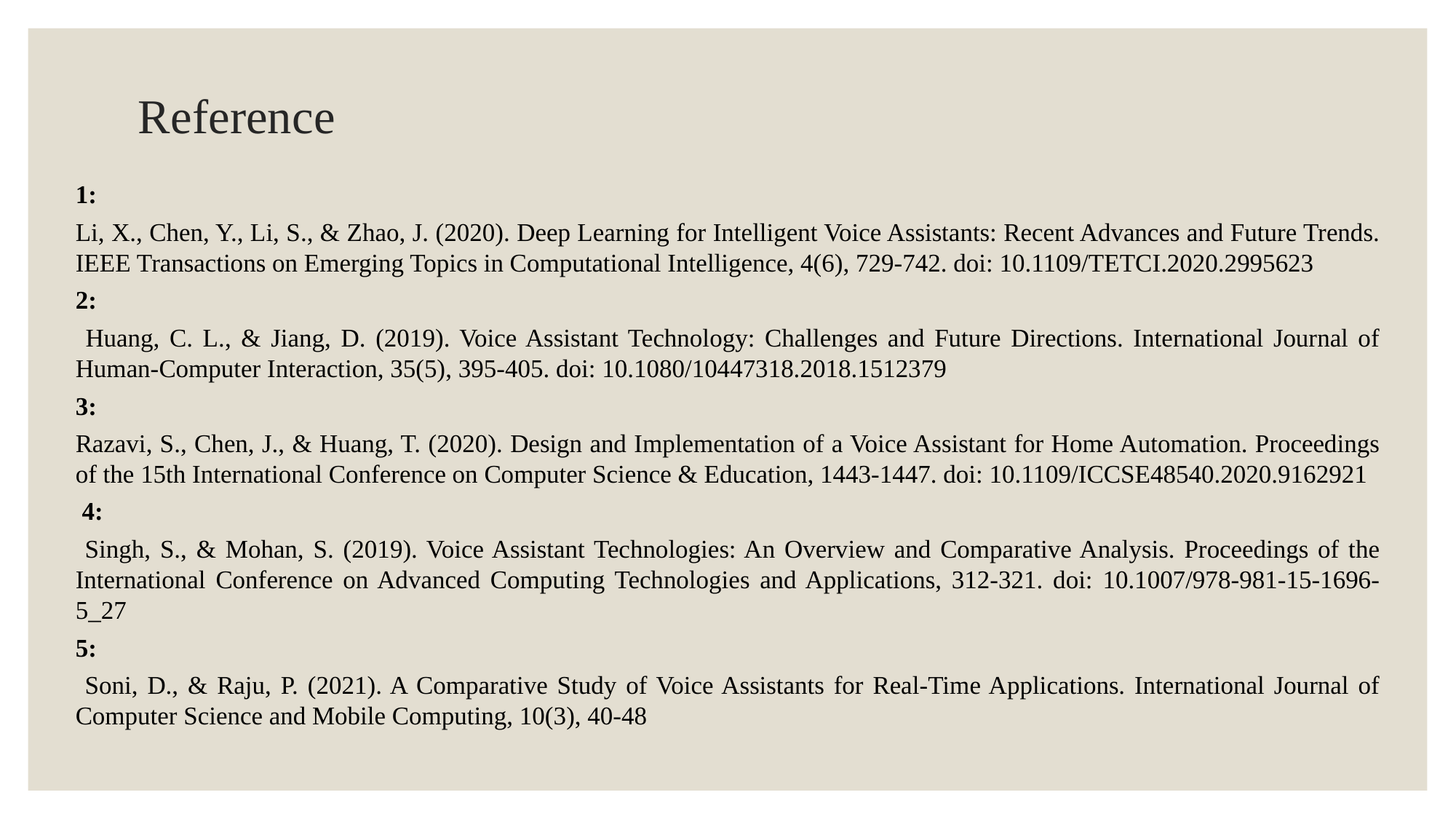

# Reference
1:
Li, X., Chen, Y., Li, S., & Zhao, J. (2020). Deep Learning for Intelligent Voice Assistants: Recent Advances and Future Trends. IEEE Transactions on Emerging Topics in Computational Intelligence, 4(6), 729-742. doi: 10.1109/TETCI.2020.2995623
2:
 Huang, C. L., & Jiang, D. (2019). Voice Assistant Technology: Challenges and Future Directions. International Journal of Human-Computer Interaction, 35(5), 395-405. doi: 10.1080/10447318.2018.1512379
3:
Razavi, S., Chen, J., & Huang, T. (2020). Design and Implementation of a Voice Assistant for Home Automation. Proceedings of the 15th International Conference on Computer Science & Education, 1443-1447. doi: 10.1109/ICCSE48540.2020.9162921
 4:
 Singh, S., & Mohan, S. (2019). Voice Assistant Technologies: An Overview and Comparative Analysis. Proceedings of the International Conference on Advanced Computing Technologies and Applications, 312-321. doi: 10.1007/978-981-15-1696-5_27
5:
 Soni, D., & Raju, P. (2021). A Comparative Study of Voice Assistants for Real-Time Applications. International Journal of Computer Science and Mobile Computing, 10(3), 40-48